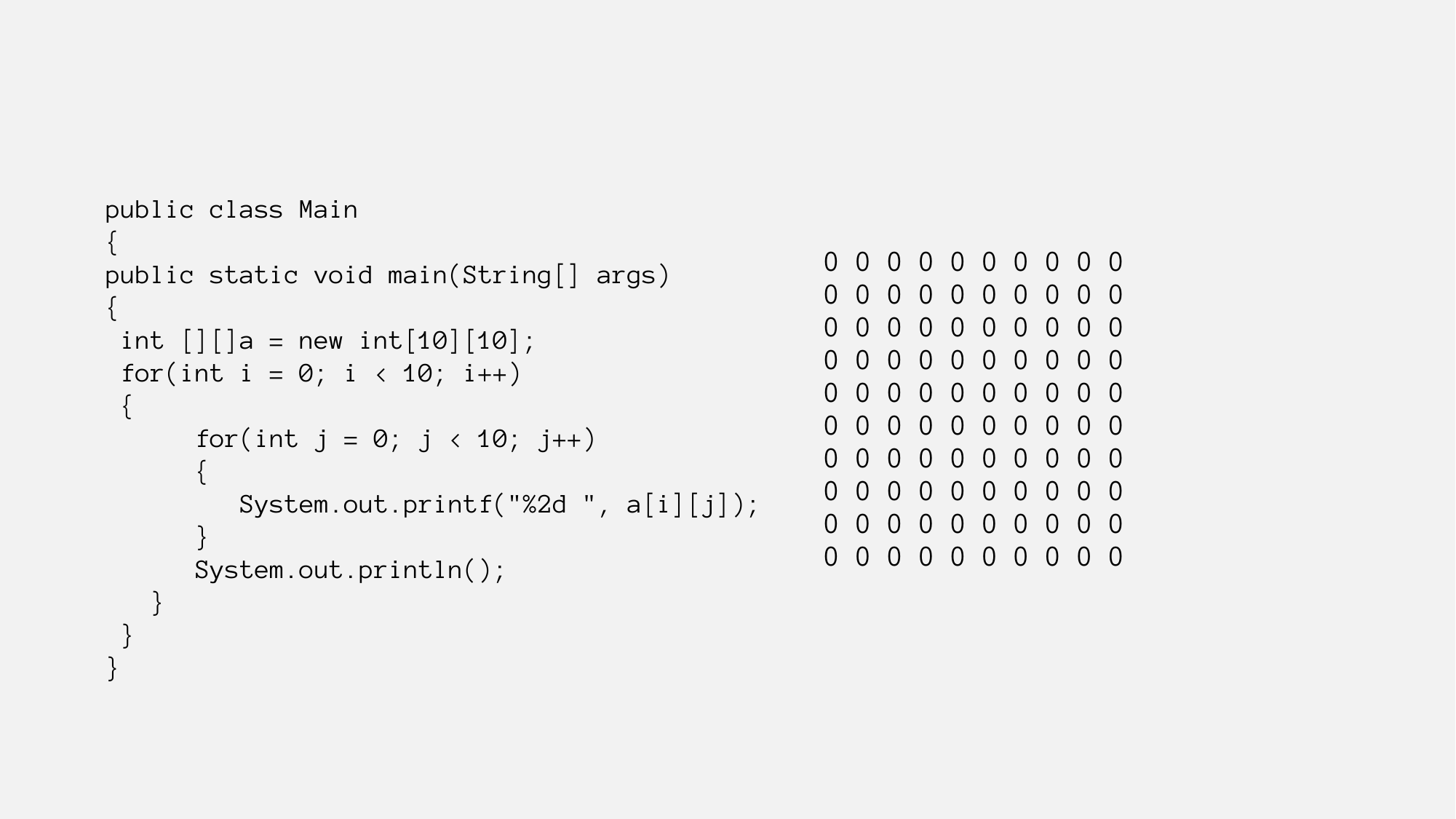

public class Main
{
public static void main(String[] args)
{
 int [][]a = new int[10][10];
 for(int i = 0; i < 10; i++)
 {
      for(int j = 0; j < 10; j++)
      {
         System.out.printf("%2d ", a[i][j]);
      }
      System.out.println();
   }
 }
}
 0  0  0  0  0  0  0  0  0  0
 0  0  0  0  0  0  0  0  0  0
 0  0  0  0  0  0  0  0  0  0
 0  0  0  0  0  0  0  0  0  0
 0  0  0  0  0  0  0  0  0  0
 0  0  0  0  0  0  0  0  0  0
 0  0  0  0  0  0  0  0  0  0
 0  0  0  0  0  0  0  0  0  0
 0  0  0  0  0  0  0  0  0  0
 0  0  0  0  0  0  0  0  0  0